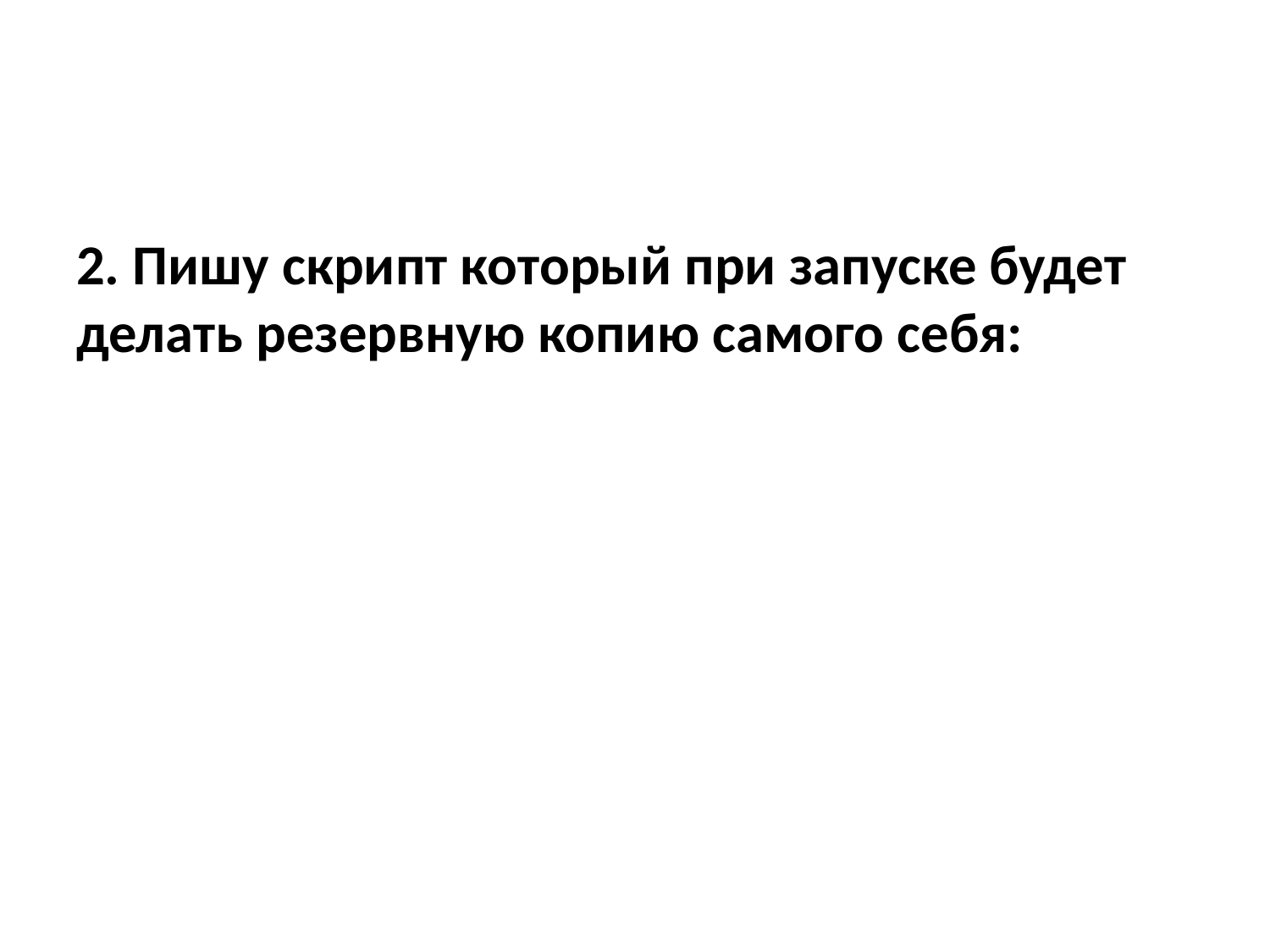

2. Пишу скрипт который при запуске будет делать резервную копию самого себя: